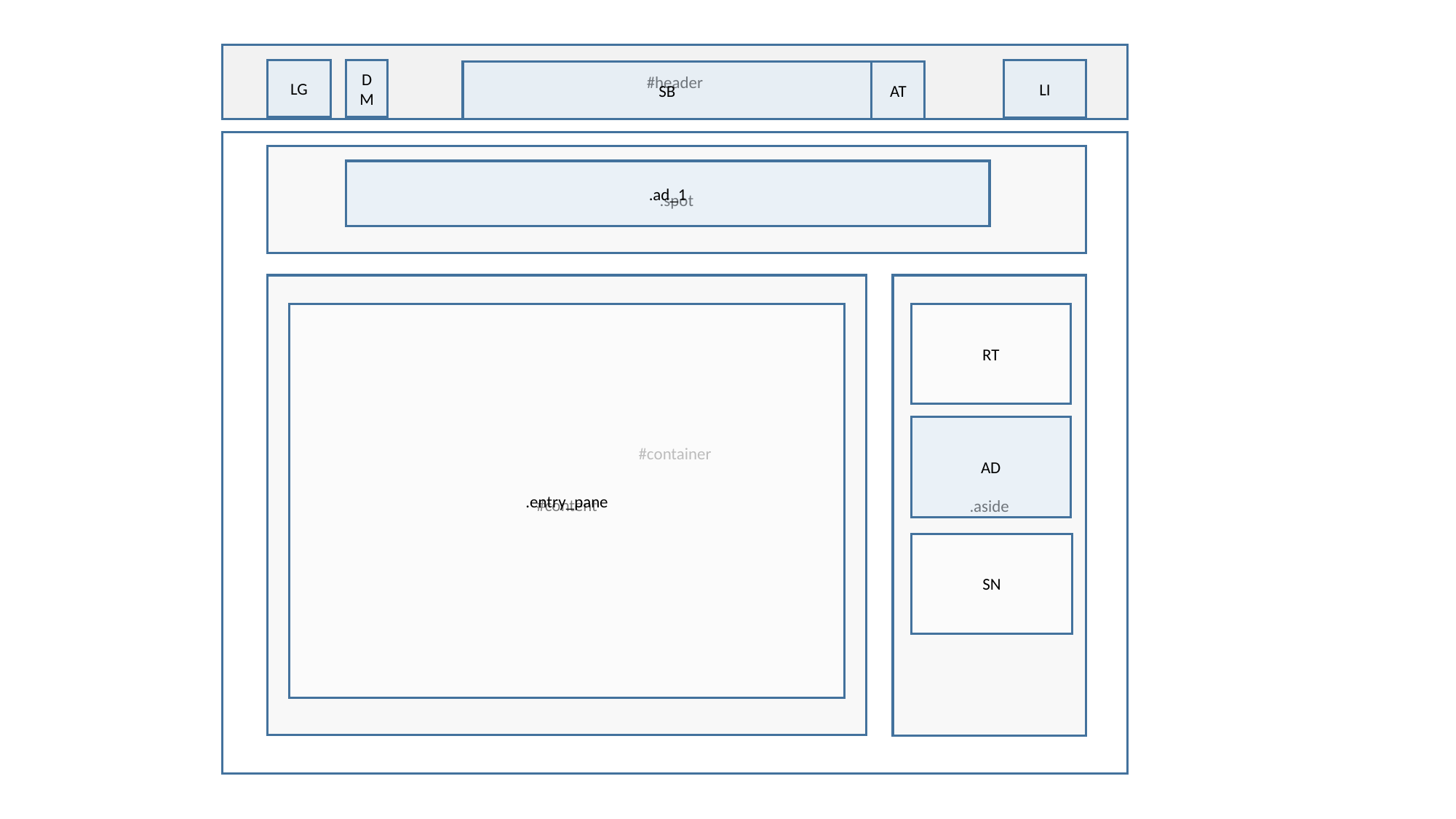

#header
LG
DM
LI
SB
AT
#container
.spot
.ad_1
#content
.aside
.entry_pane
RT
AD
SN